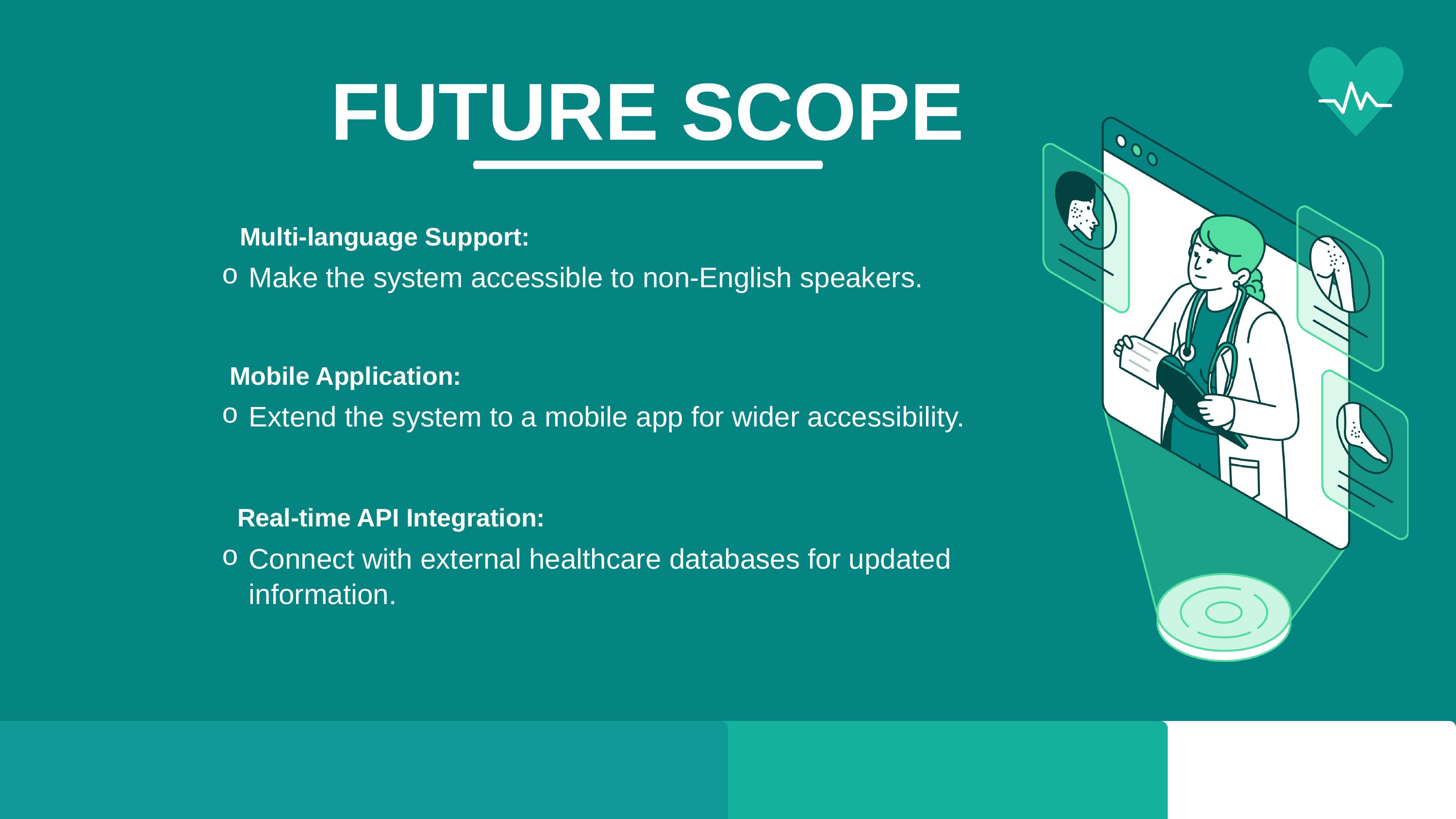

FUTURE SCOPE

Multi-language Support:
Make the system accessible to non-English speakers.
Mobile Application:
Extend the system to a mobile app for wider accessibility.
Real-time API Integration:
Connect with external healthcare databases for updated information.